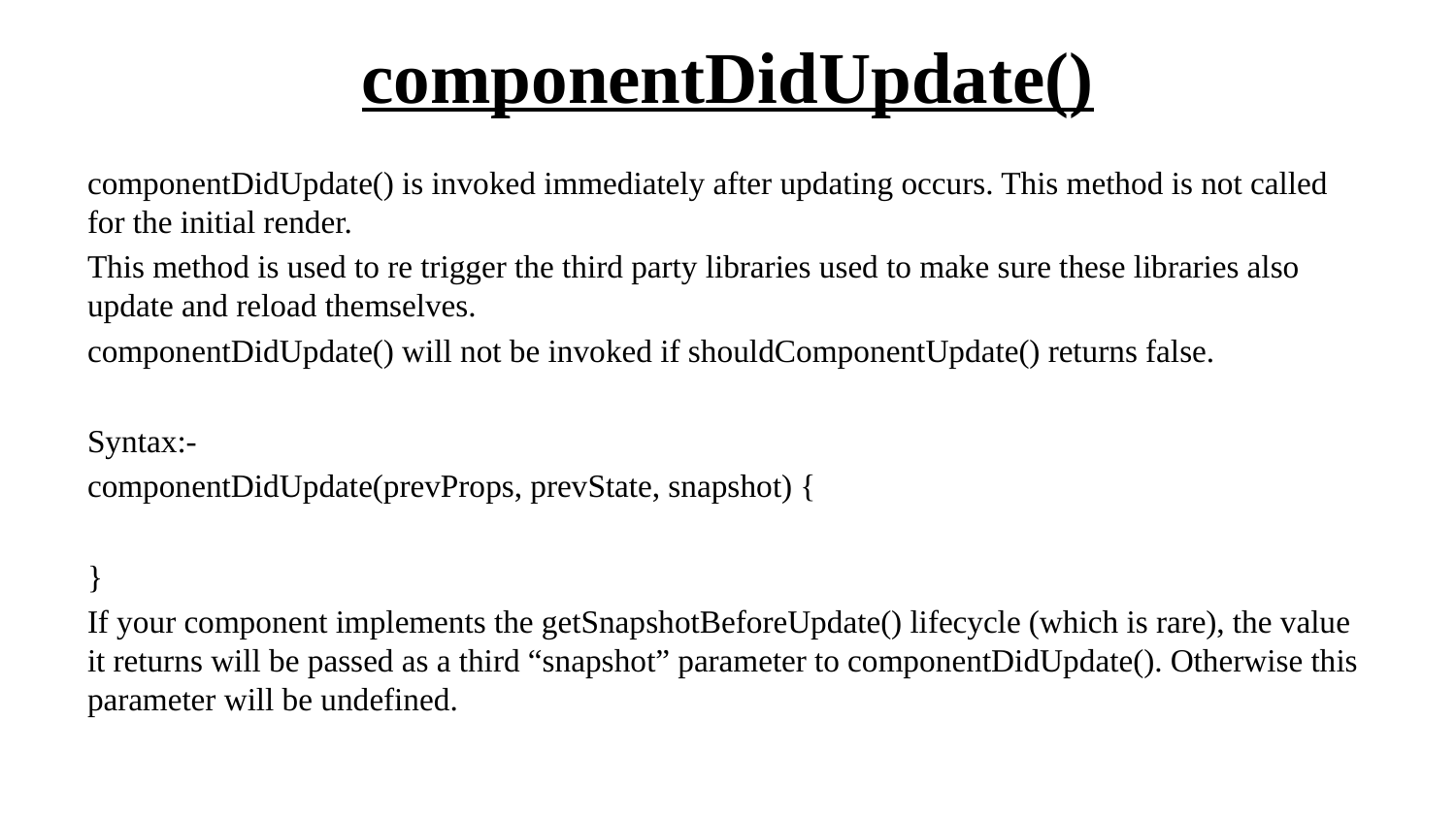

# componentDidUpdate()
componentDidUpdate() is invoked immediately after updating occurs. This method is not called for the initial render.
This method is used to re trigger the third party libraries used to make sure these libraries also update and reload themselves.
componentDidUpdate() will not be invoked if shouldComponentUpdate() returns false.

Syntax:-
componentDidUpdate(prevProps, prevState, snapshot) {

}
If your component implements the getSnapshotBeforeUpdate() lifecycle (which is rare), the value it returns will be passed as a third “snapshot” parameter to componentDidUpdate(). Otherwise this parameter will be undefined.